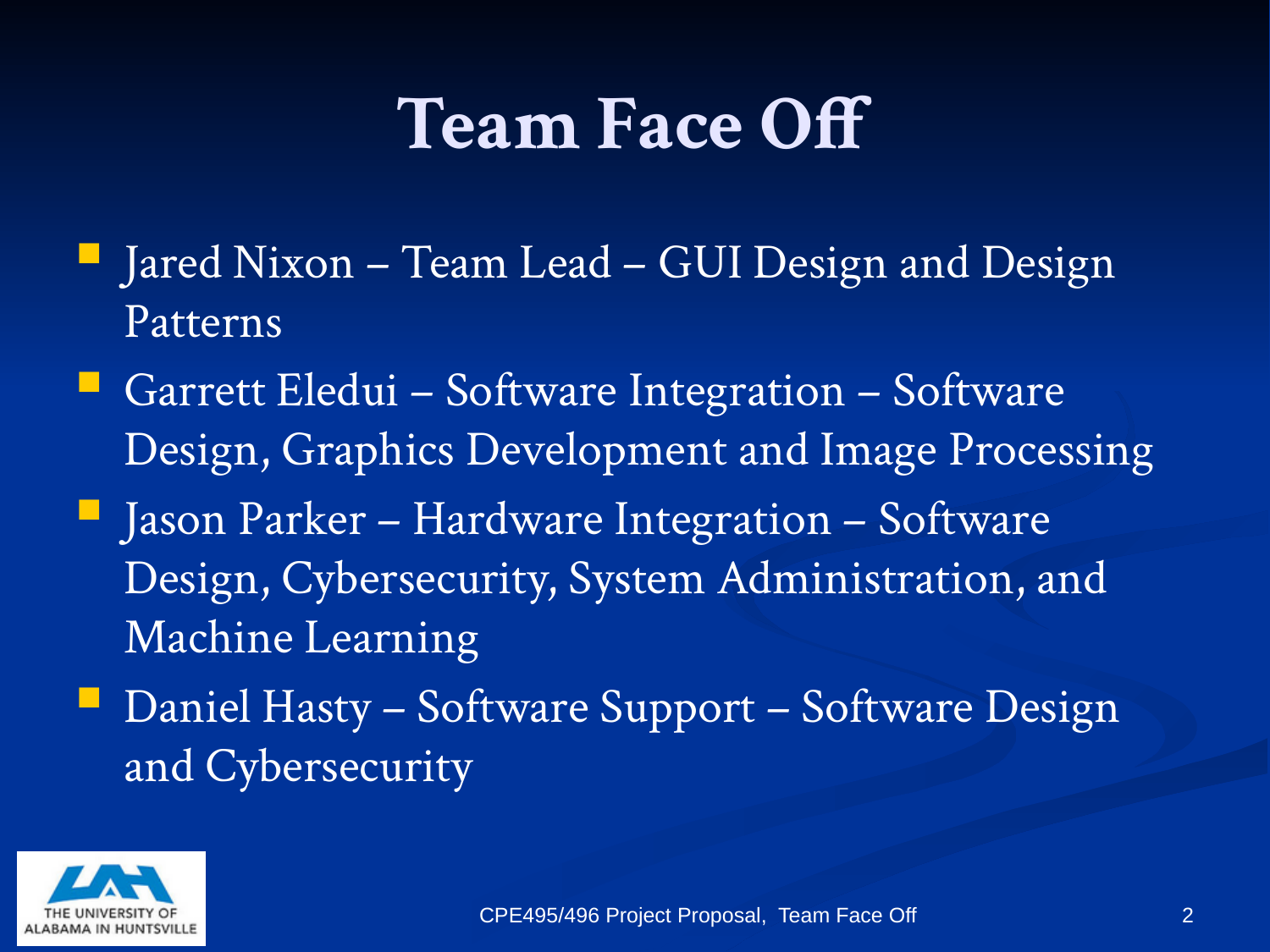

# Team Face Off
Jared Nixon – Team Lead – GUI Design and Design Patterns
Garrett Eledui – Software Integration – Software Design, Graphics Development and Image Processing
Jason Parker – Hardware Integration – Software Design, Cybersecurity, System Administration, and Machine Learning
Daniel Hasty – Software Support – Software Design and Cybersecurity
CPE495/496 Project Proposal,  Team Face Off
2